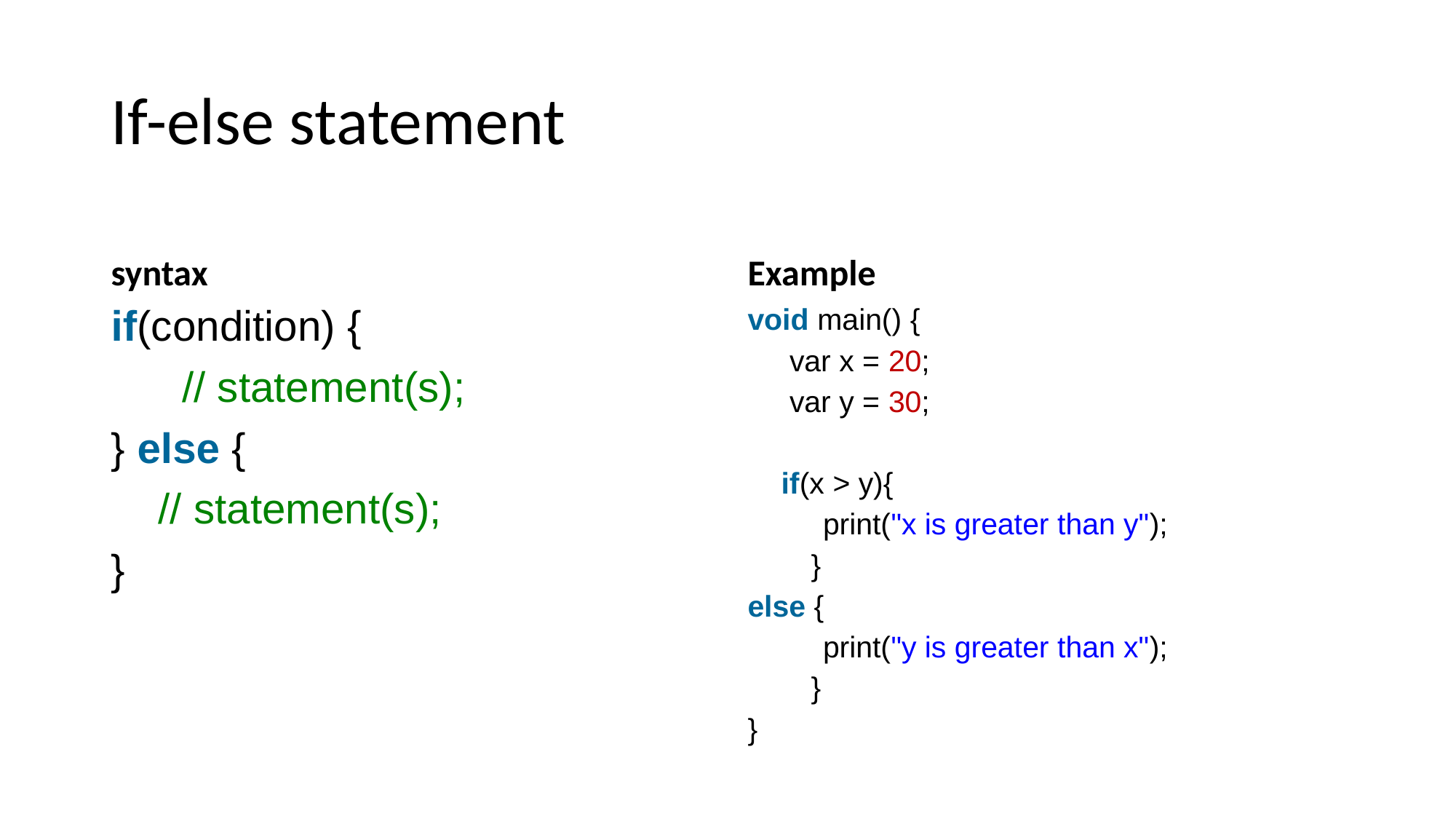

# If-else statement
syntax
Example
void main() {
     var x = 20;
     var y = 30;

    if(x > y){
         print("x is greater than y");
	}
else {
         print("y is greater than x");
	}
}

if(condition) {
      // statement(s);
} else {
    // statement(s);
}